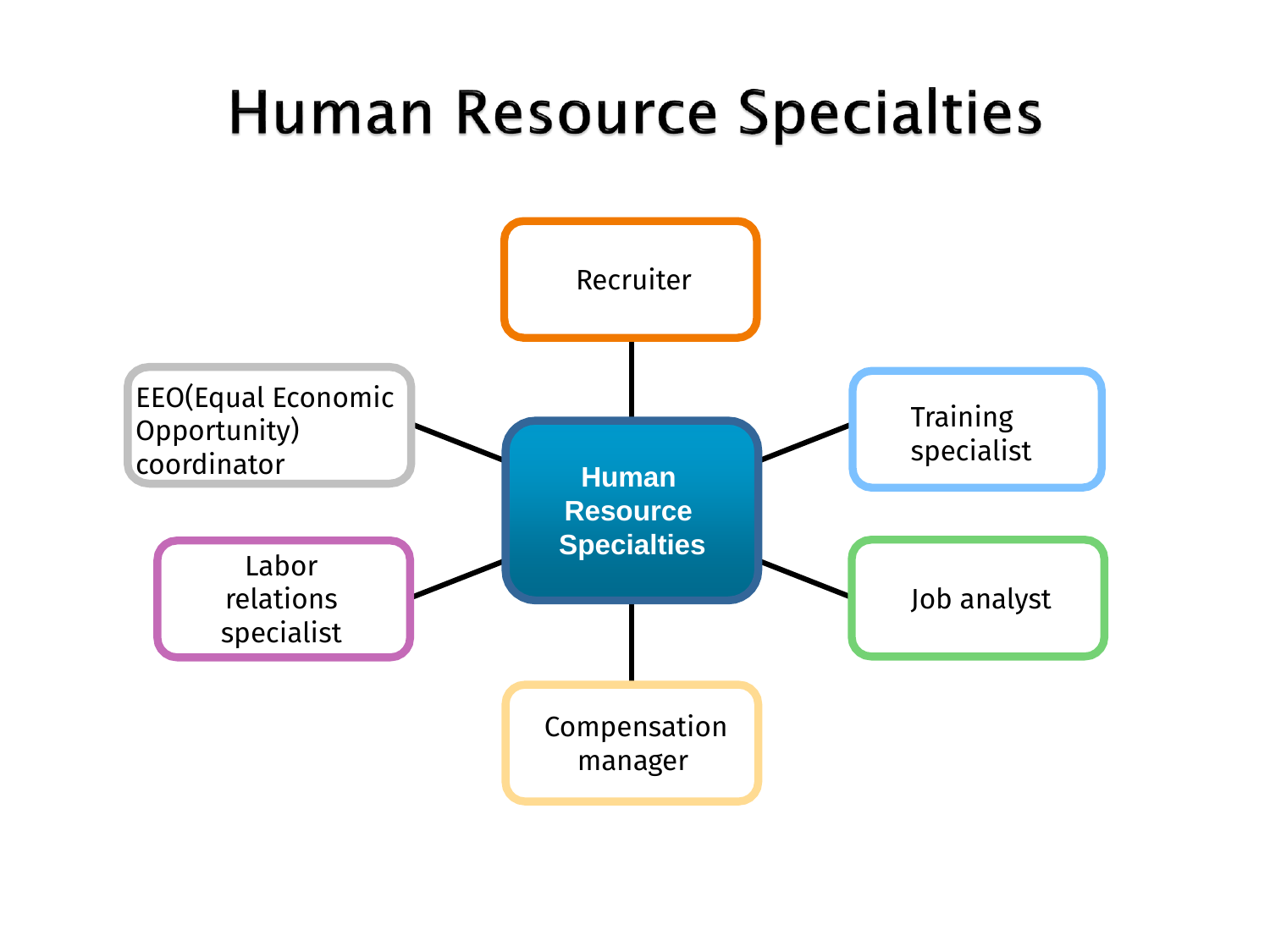

Recruiter

EEO(Equal Economic Opportunity) coordinator
Training specialist

Human  Resource  Specialties

Labor relations
specialist

Job analyst

Compensation  manager